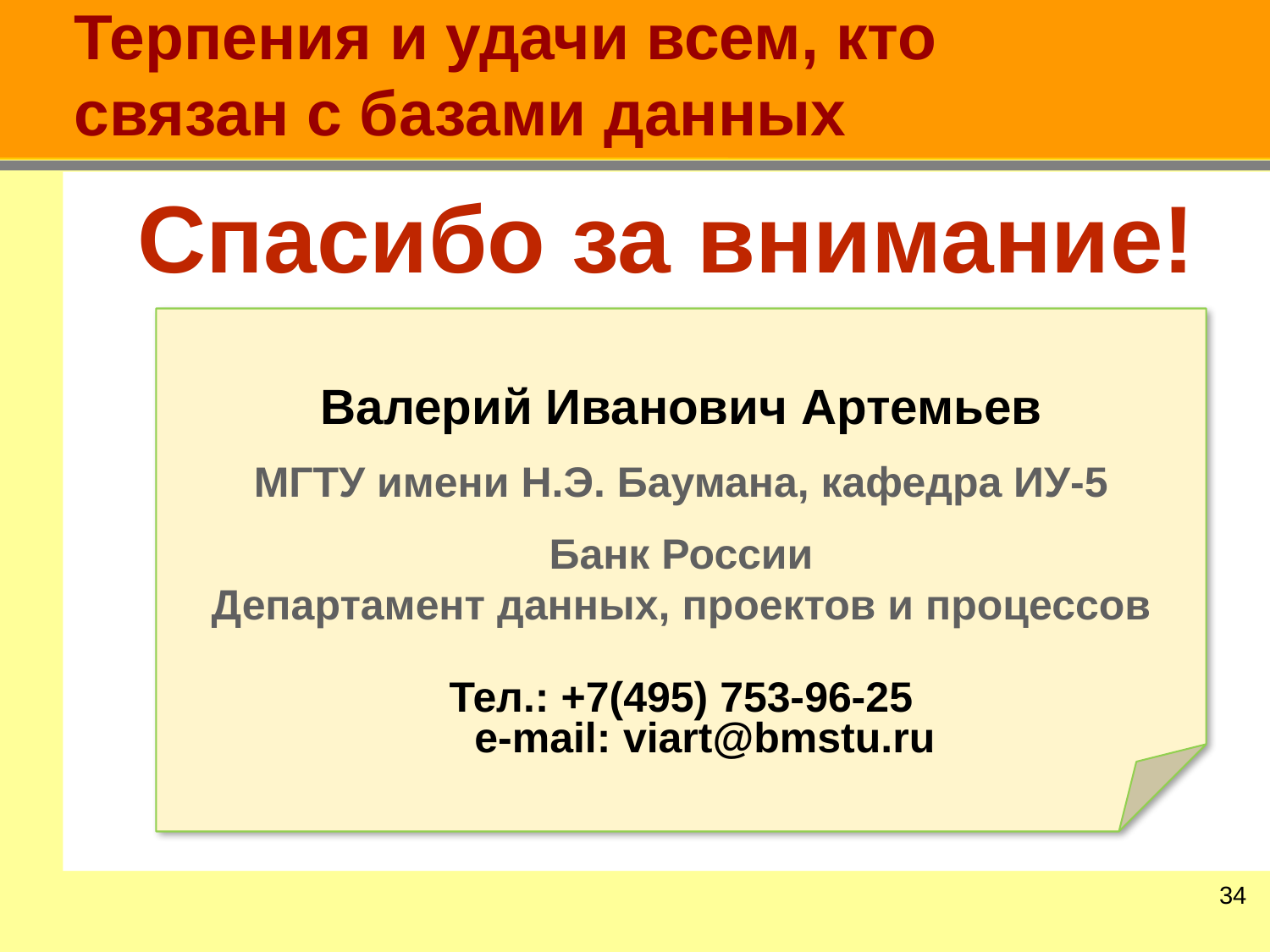

# Терпения и удачи всем, кто связан с базами данных
Спасибо за внимание!

Валерий Иванович Артемьев
МГТУ имени H.Э. Баумана, кафедра ИУ-5
Банк России
Департамент данных, проектов и процессов
Тел.: +7(495) 753-96-25
    e-mail: viart@bmstu.ru
34